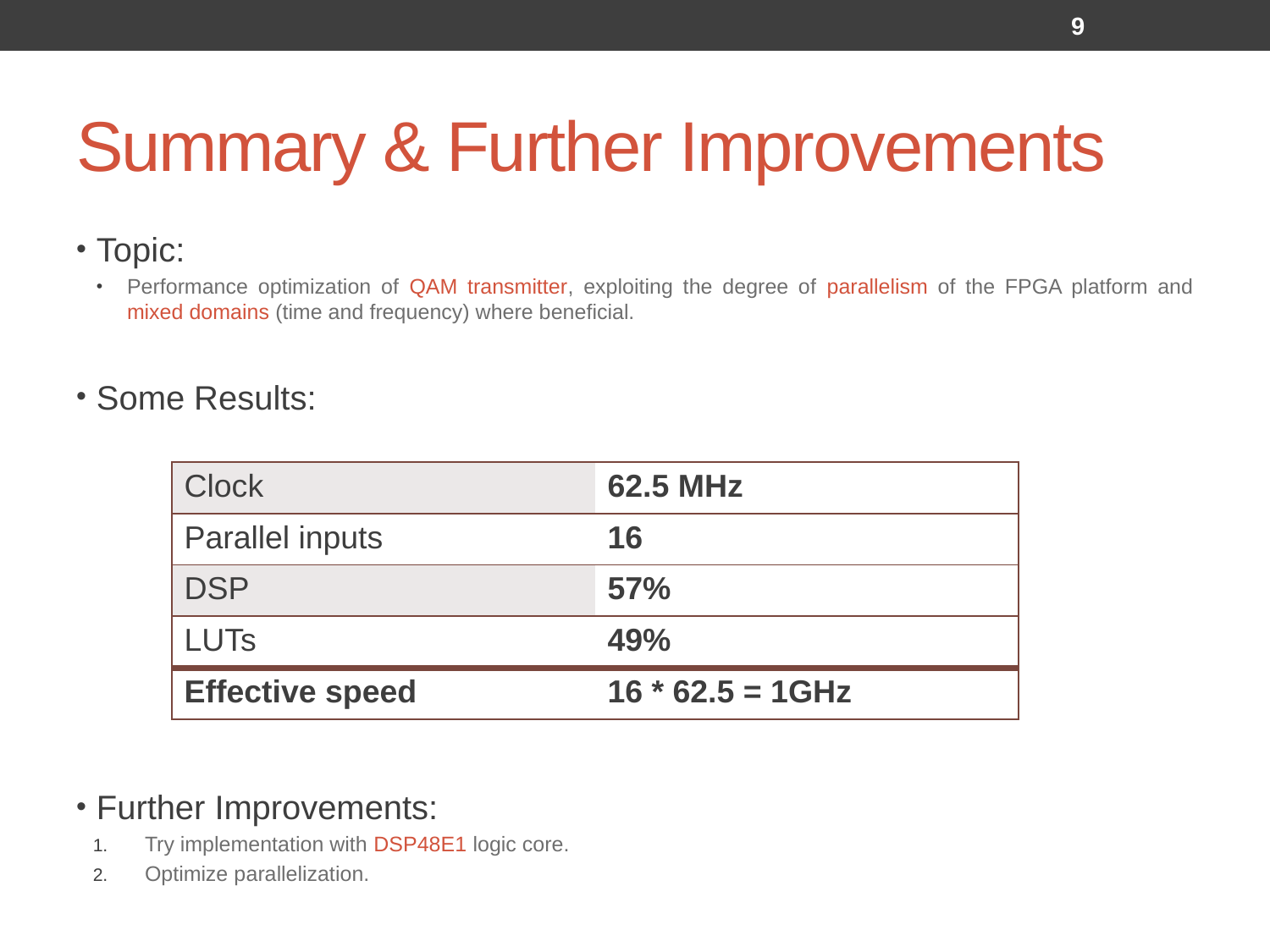

9
# Summary & Further Improvements
Topic:
Performance optimization of QAM transmitter, exploiting the degree of parallelism of the FPGA platform and mixed domains (time and frequency) where beneficial.

Some Results:

Further Improvements:
Try implementation with DSP48E1 logic core.
Optimize parallelization.

| Clock | 62.5 MHz |
| --- | --- |
| Parallel inputs | 16 |
| DSP | 57% |
| LUTs | 49% |
| Effective speed | 16 \* 62.5 = 1GHz |